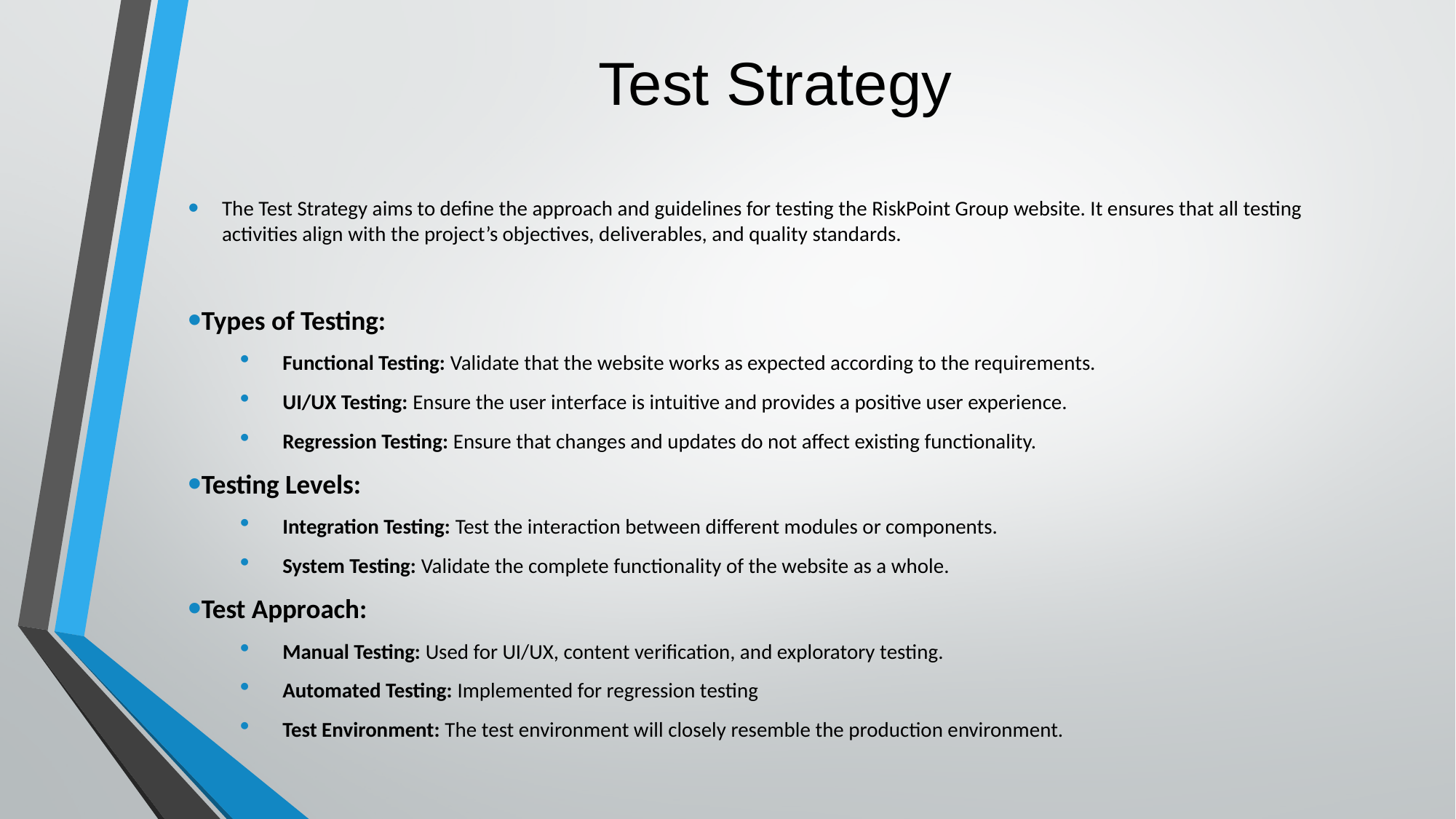

# Test Strategy

The Test Strategy aims to define the approach and guidelines for testing the RiskPoint Group website. It ensures that all testing activities align with the project’s objectives, deliverables, and quality standards.

Types of Testing:
Functional Testing: Validate that the website works as expected according to the requirements.
UI/UX Testing: Ensure the user interface is intuitive and provides a positive user experience.
Regression Testing: Ensure that changes and updates do not affect existing functionality.
Testing Levels:
Integration Testing: Test the interaction between different modules or components.
System Testing: Validate the complete functionality of the website as a whole.
Test Approach:
Manual Testing: Used for UI/UX, content verification, and exploratory testing.
Automated Testing: Implemented for regression testing
Test Environment: The test environment will closely resemble the production environment.